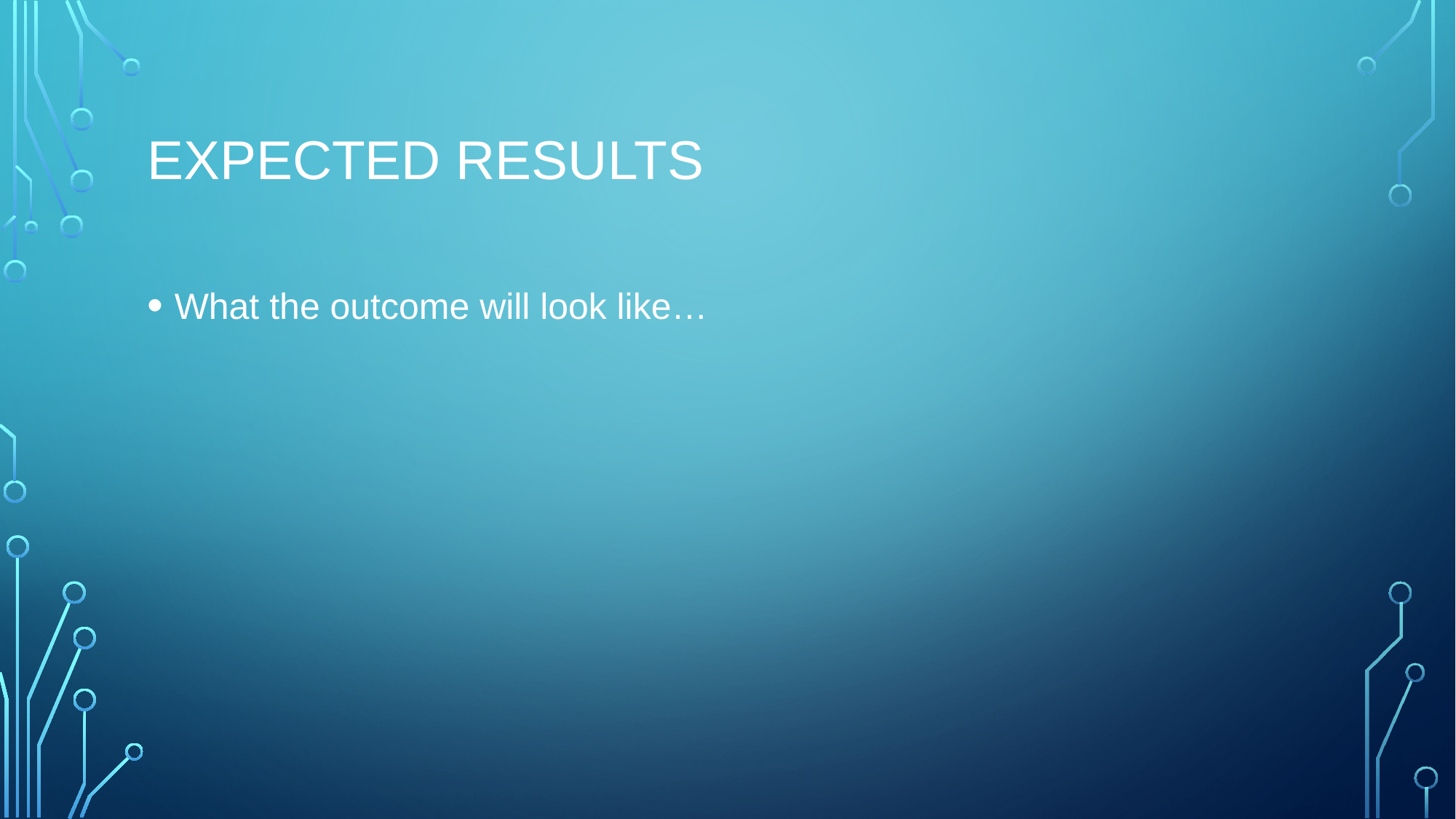

# Expected Results
What the outcome will look like…